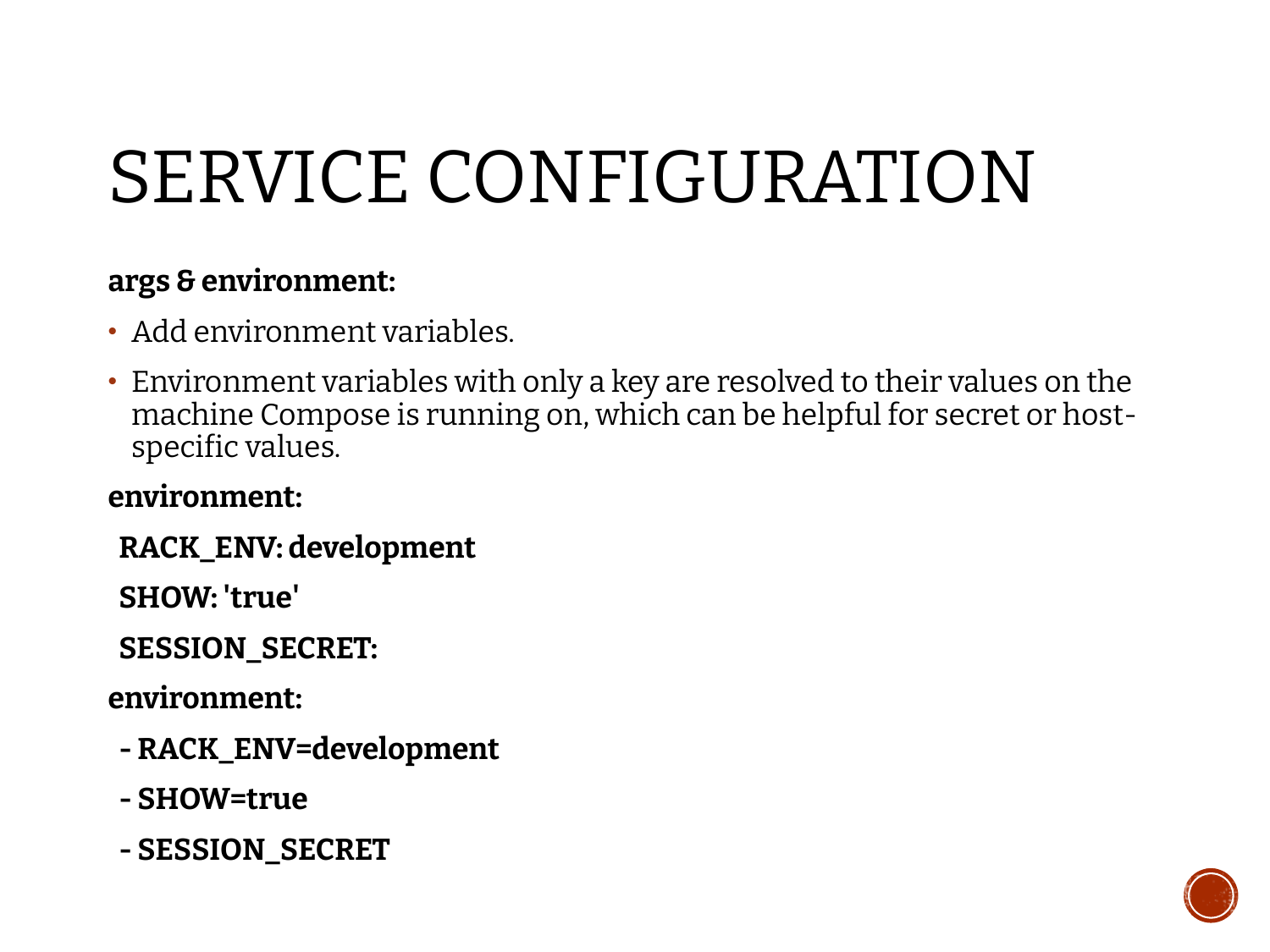

# Service configuration
args & environment:
Add environment variables.
Environment variables with only a key are resolved to their values on the machine Compose is running on, which can be helpful for secret or host-specific values.
environment:
  RACK_ENV: development
  SHOW: 'true'
  SESSION_SECRET:
environment:
  - RACK_ENV=development
  - SHOW=true
  - SESSION_SECRET